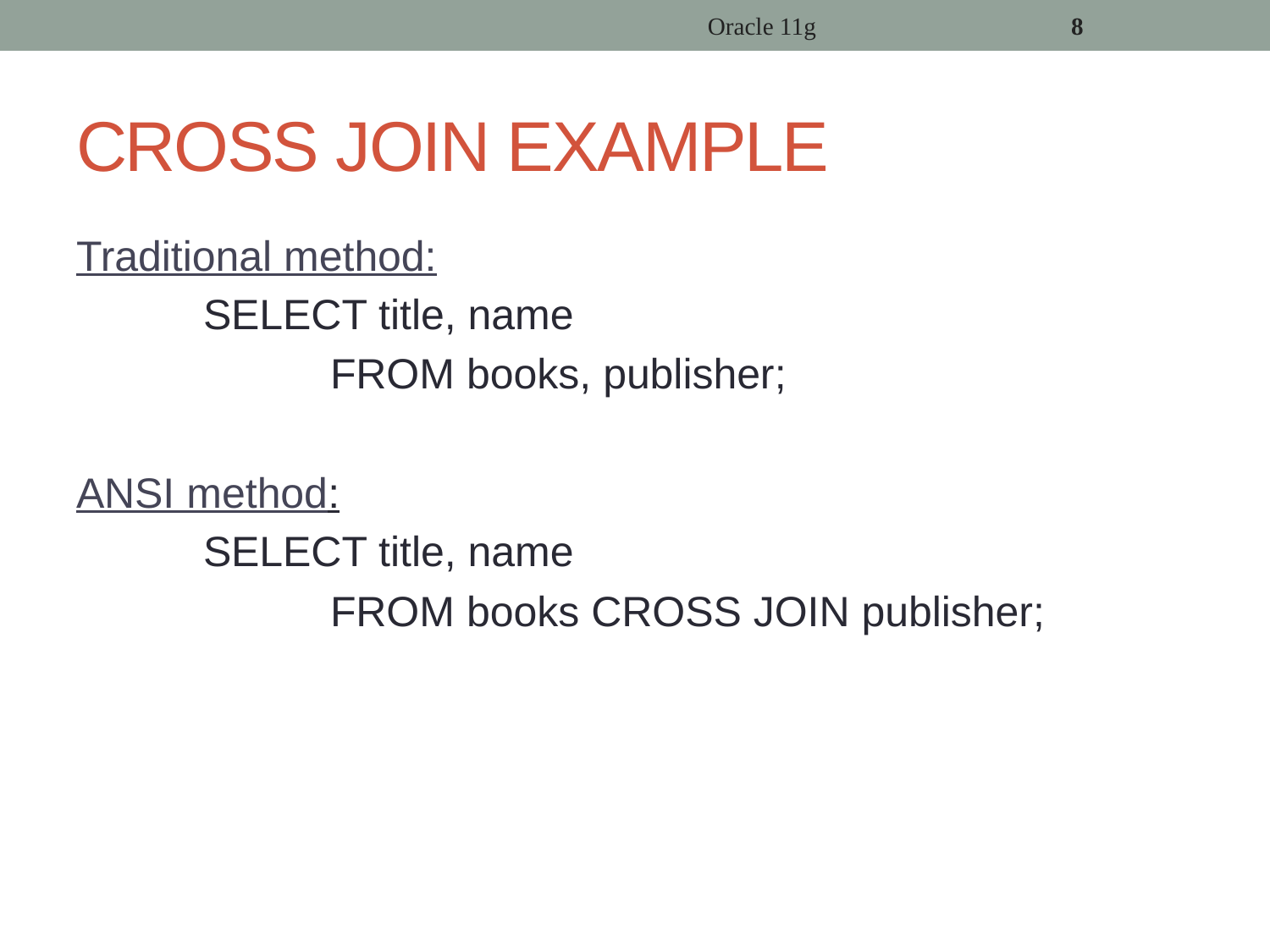

Oracle 11g
8
# CROSS JOIN EXAMPLE
Traditional method:
	SELECT title, name
		FROM books, publisher;

ANSI method:
	SELECT title, name
		FROM books CROSS JOIN publisher;